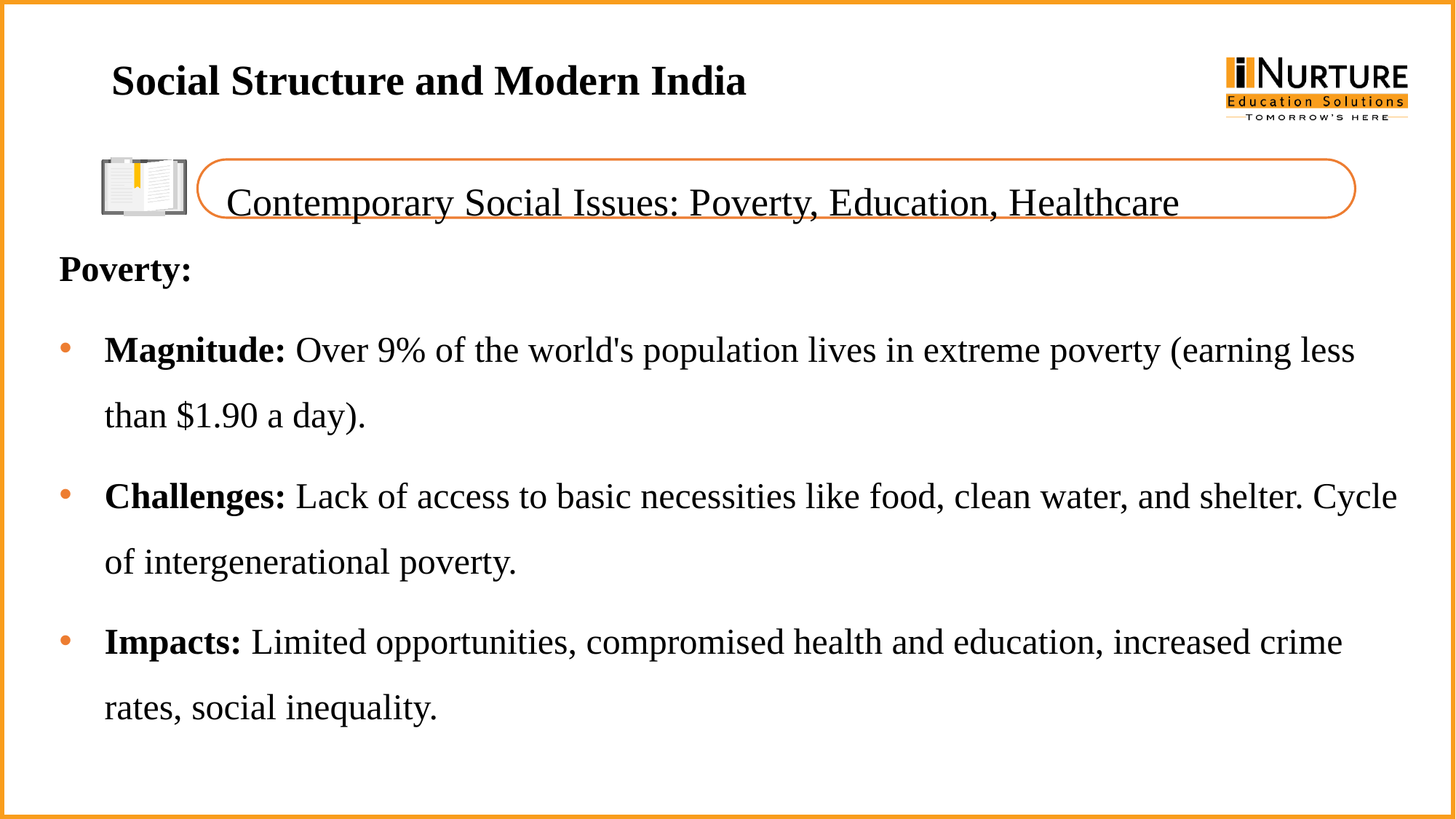

Social Structure and Modern India
 Contemporary Social Issues: Poverty, Education, Healthcare

Poverty:
Magnitude: Over 9% of the world's population lives in extreme poverty (earning less than $1.90 a day).
Challenges: Lack of access to basic necessities like food, clean water, and shelter. Cycle of intergenerational poverty.
Impacts: Limited opportunities, compromised health and education, increased crime rates, social inequality.